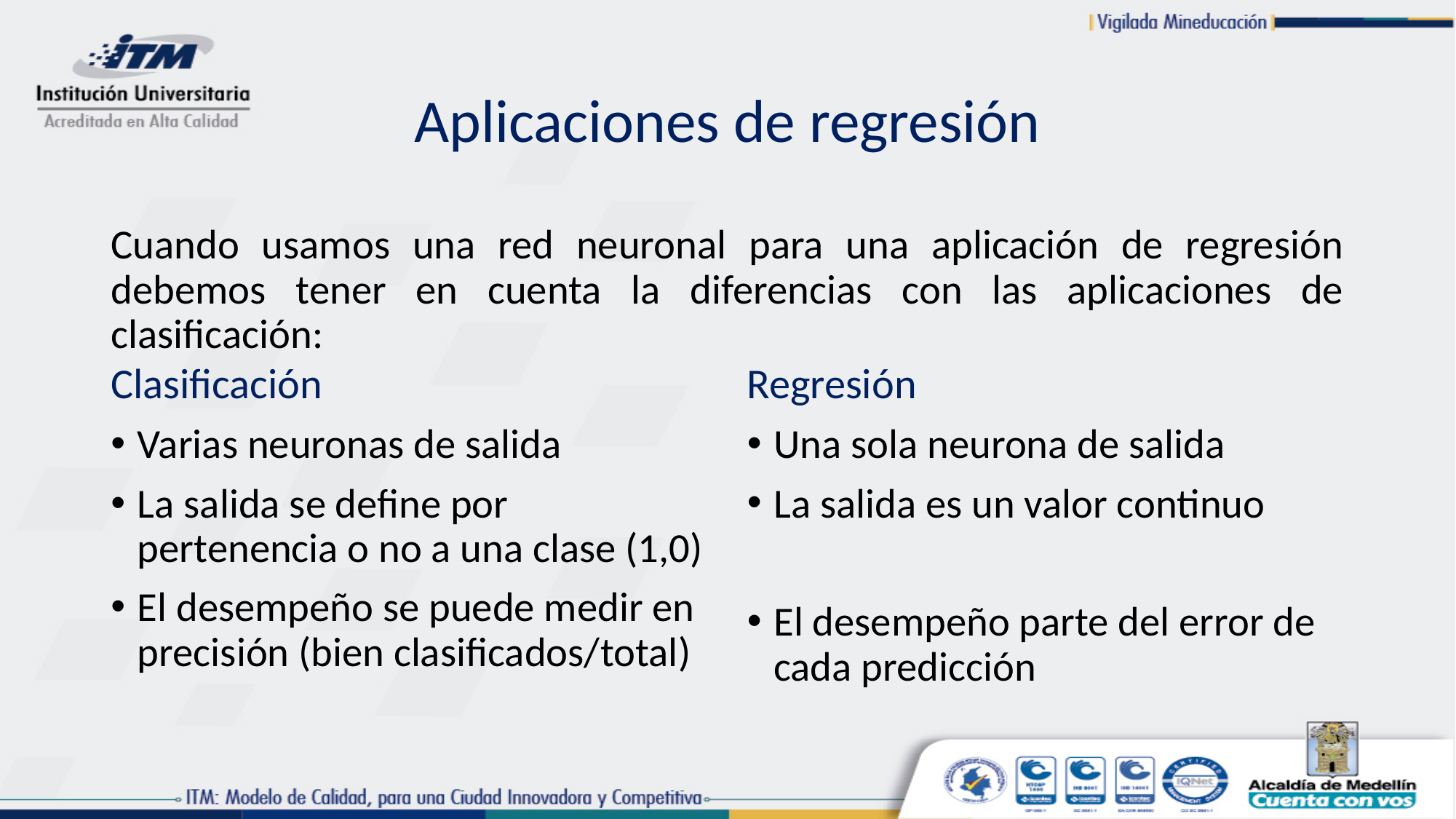

# Aplicaciones de regresión
Cuando usamos una red neuronal para una aplicación de regresión debemos tener en cuenta la diferencias con las aplicaciones de clasificación:
Clasificación
Varias neuronas de salida
La salida se define por pertenencia o no a una clase (1,0)
El desempeño se puede medir en precisión (bien clasificados/total)

Regresión
Una sola neurona de salida
La salida es un valor continuo

El desempeño parte del error de cada predicción